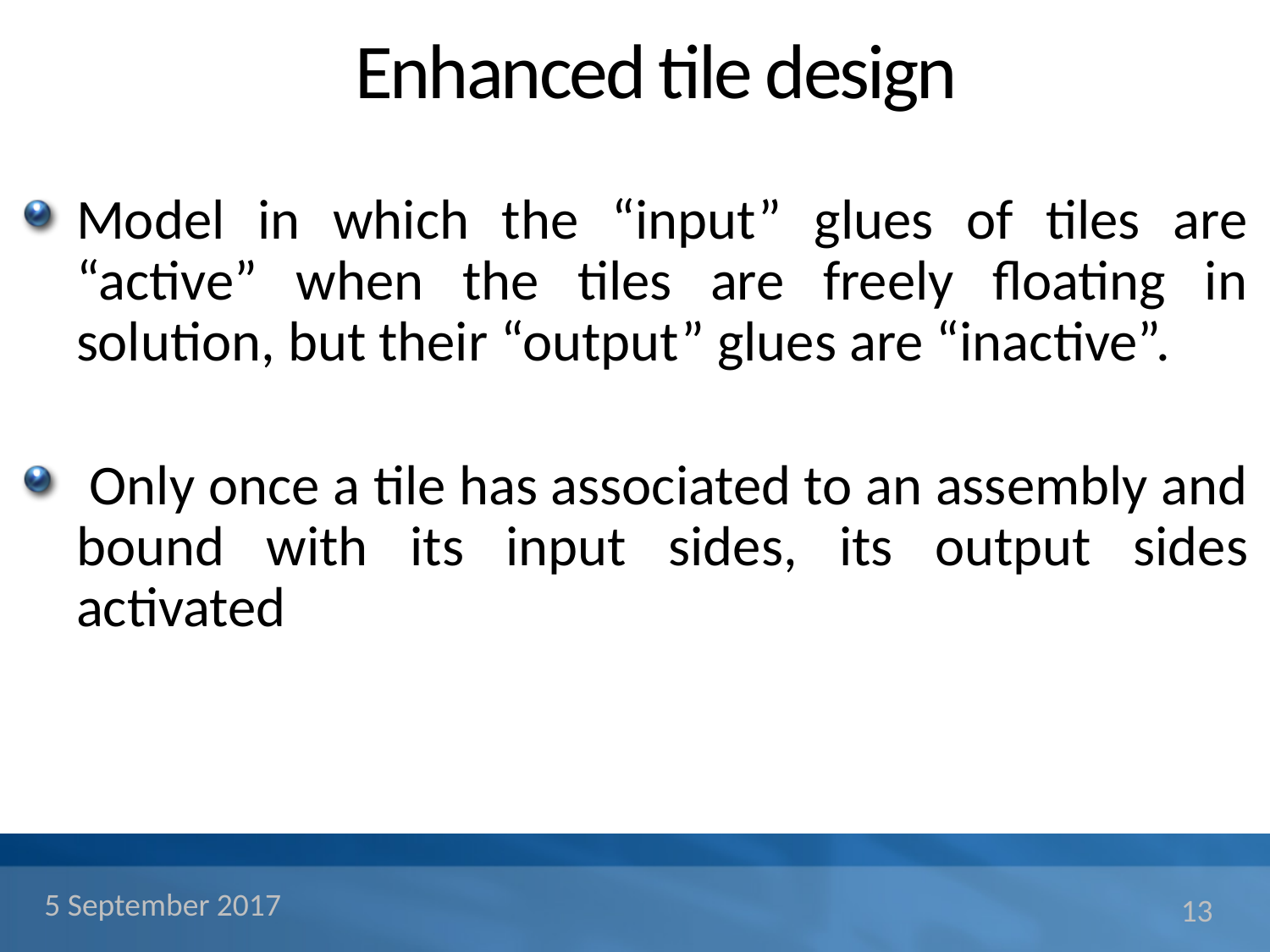

# Enhanced tile design
Model in which the “input” glues of tiles are “active” when the tiles are freely floating in solution, but their “output” glues are “inactive”.

 Only once a tile has associated to an assembly and bound with its input sides, its output sides activated